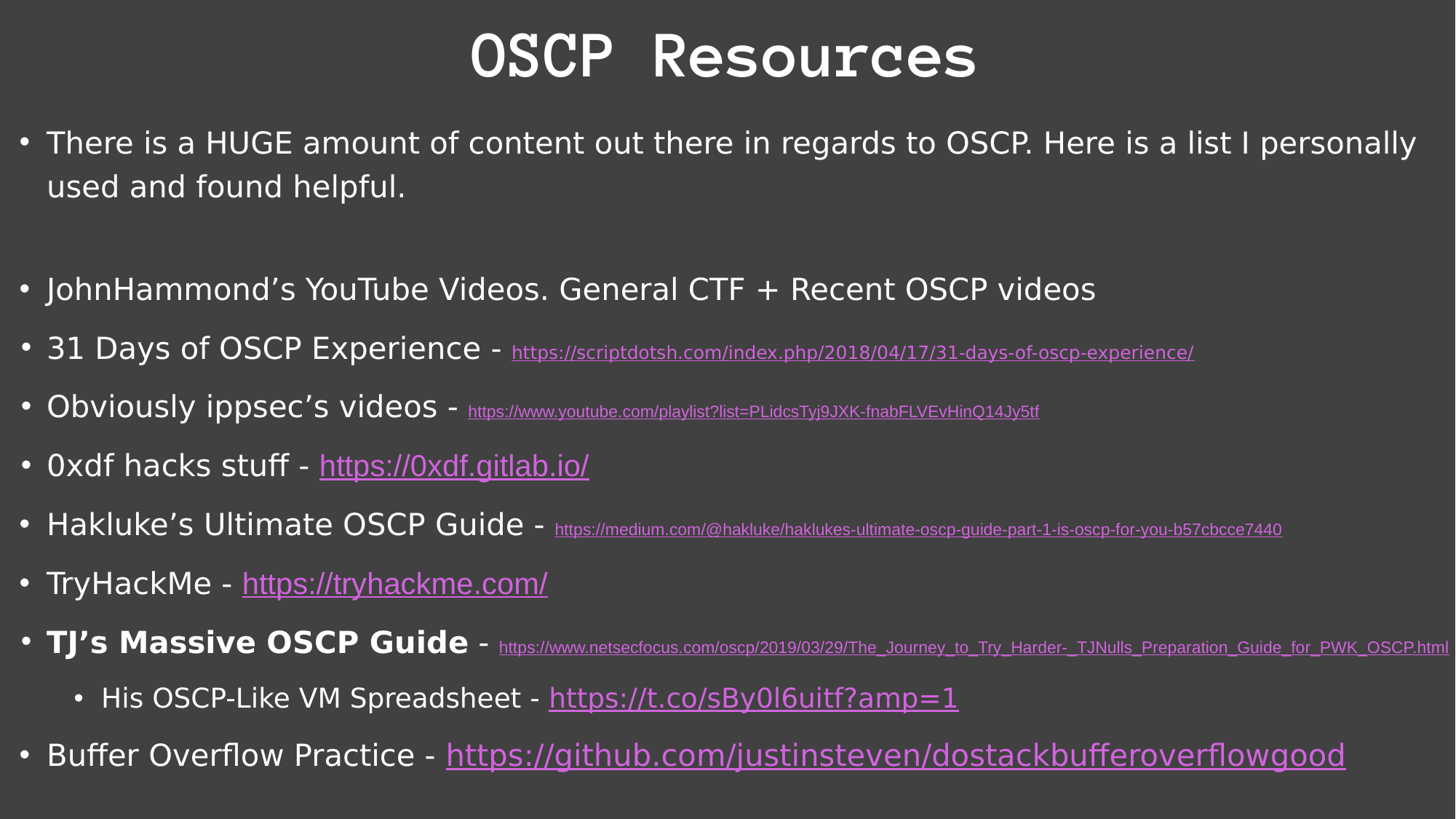

# OSCP Resources
There is a HUGE amount of content out there in regards to OSCP. Here is a list I personally used and found helpful.

JohnHammond’s YouTube Videos. General CTF + Recent OSCP videos
31 Days of OSCP Experience - https://scriptdotsh.com/index.php/2018/04/17/31-days-of-oscp-experience/
Obviously ippsec’s videos - https://www.youtube.com/playlist?list=PLidcsTyj9JXK-fnabFLVEvHinQ14Jy5tf
0xdf hacks stuff - https://0xdf.gitlab.io/
Hakluke’s Ultimate OSCP Guide - https://medium.com/@hakluke/haklukes-ultimate-oscp-guide-part-1-is-oscp-for-you-b57cbcce7440
TryHackMe - https://tryhackme.com/
TJ’s Massive OSCP Guide - https://www.netsecfocus.com/oscp/2019/03/29/The_Journey_to_Try_Harder-_TJNulls_Preparation_Guide_for_PWK_OSCP.html
His OSCP-Like VM Spreadsheet - https://t.co/sBy0l6uitf?amp=1
Buffer Overflow Practice - https://github.com/justinsteven/dostackbufferoverflowgood